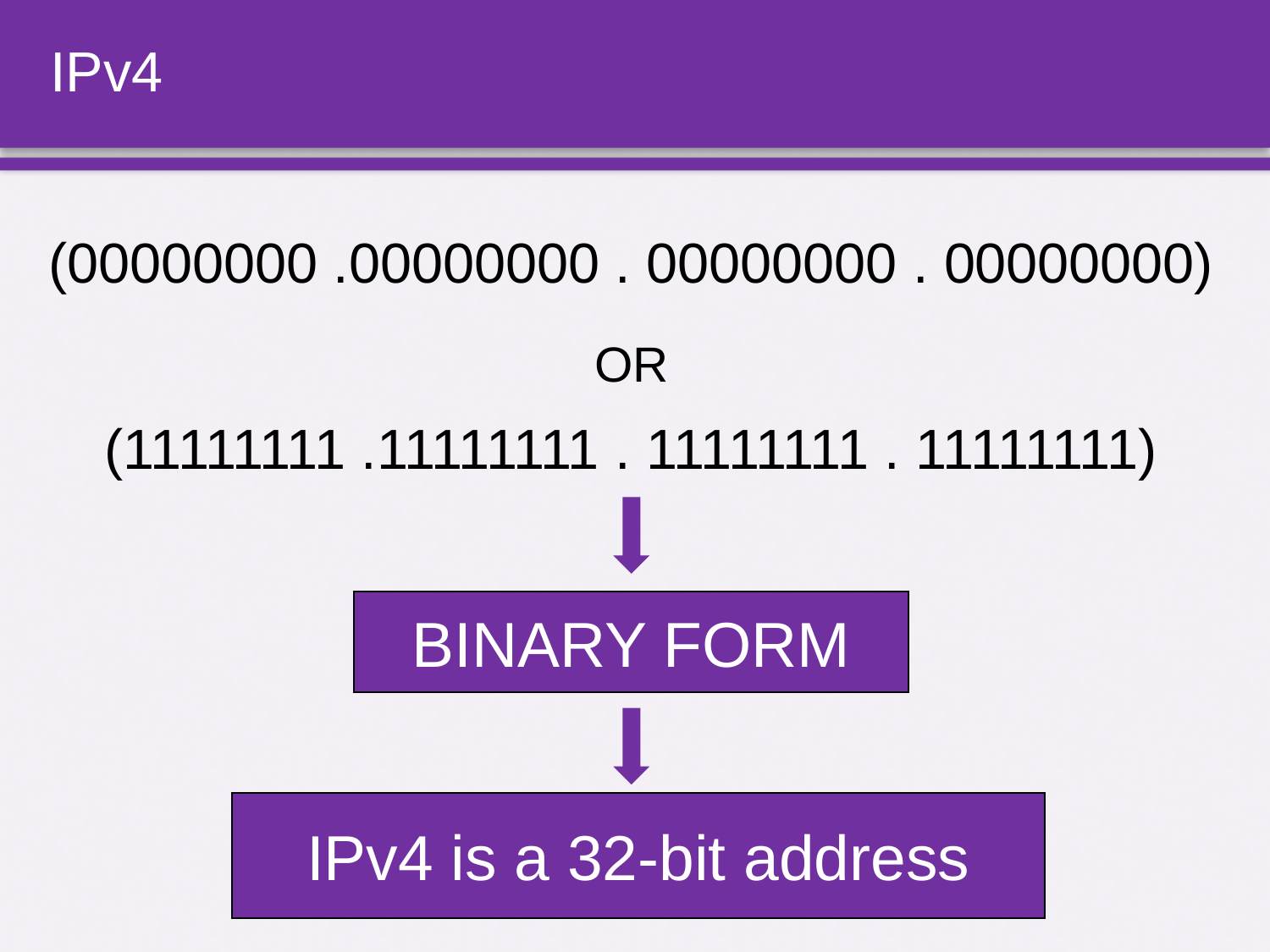

# IPv4
| (00000000 .00000000 . 00000000 . 00000000) |
| --- |
OR
| (11111111 .11111111 . 11111111 . 11111111) |
| --- |

BINARY FORM

IPv4 is a 32-bit address